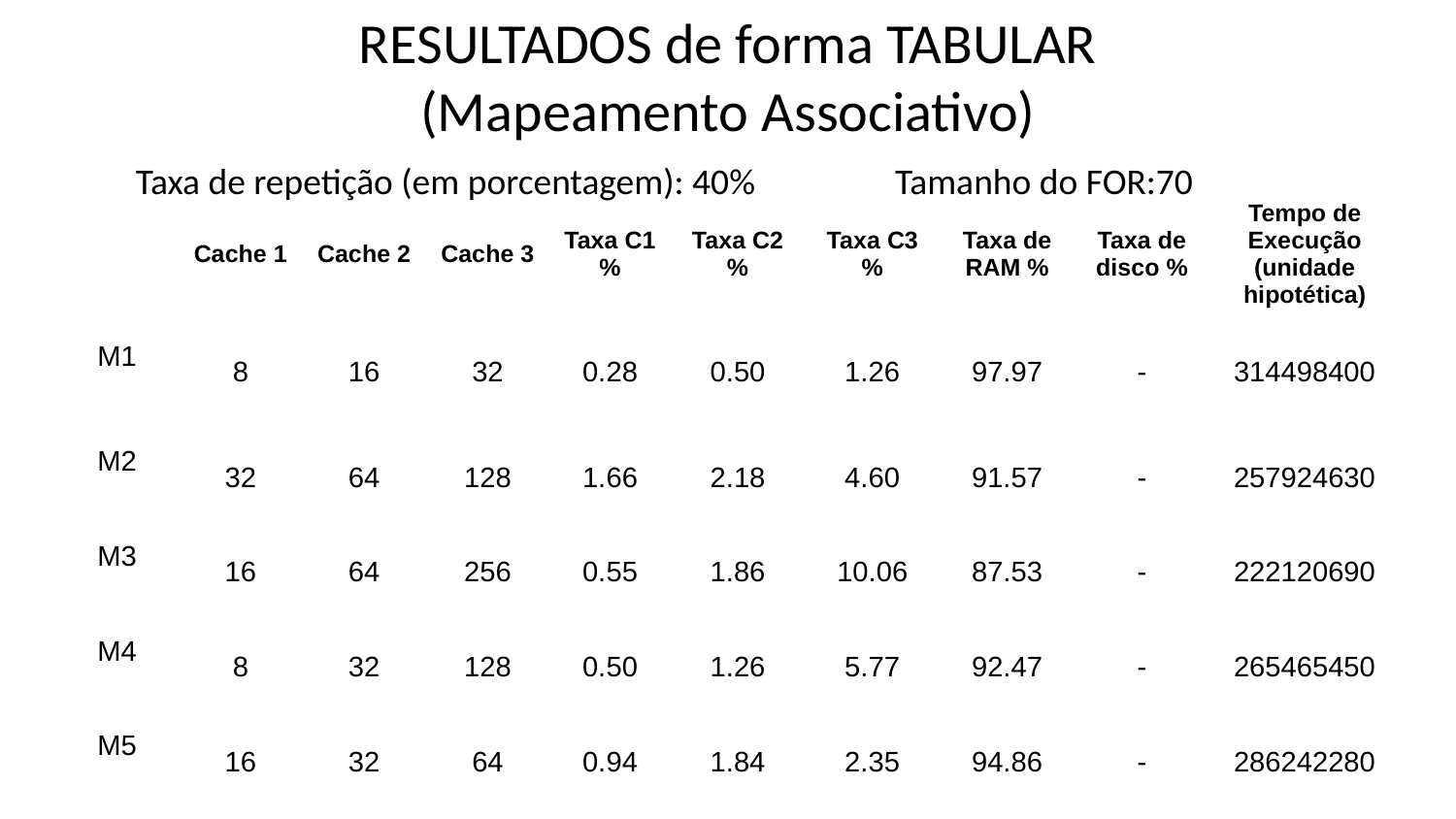

# RESULTADOS de forma TABULAR (Mapeamento Associativo)
Taxa de repetição (em porcentagem): 40%                 Tamanho do FOR:70

|  | Cache 1 | Cache 2 | Cache 3 | Taxa C1 % | Taxa C2 % | Taxa C3 % | Taxa de RAM % | Taxa de disco % | Tempo de Execução (unidade hipotética) |
| --- | --- | --- | --- | --- | --- | --- | --- | --- | --- |
| M1 | 8 | 16 | 32 | 0.28 | 0.50 | 1.26 | 97.97 | - | 314498400 |
| M2 | 32 | 64 | 128 | 1.66 | 2.18 | 4.60 | 91.57 | - | 257924630 |
| M3 | 16 | 64 | 256 | 0.55 | 1.86 | 10.06 | 87.53 | - | 222120690 |
| M4 | 8 | 32 | 128 | 0.50 | 1.26 | 5.77 | 92.47 | - | 265465450 |
| M5 | 16 | 32 | 64 | 0.94 | 1.84 | 2.35 | 94.86 | - | 286242280 |